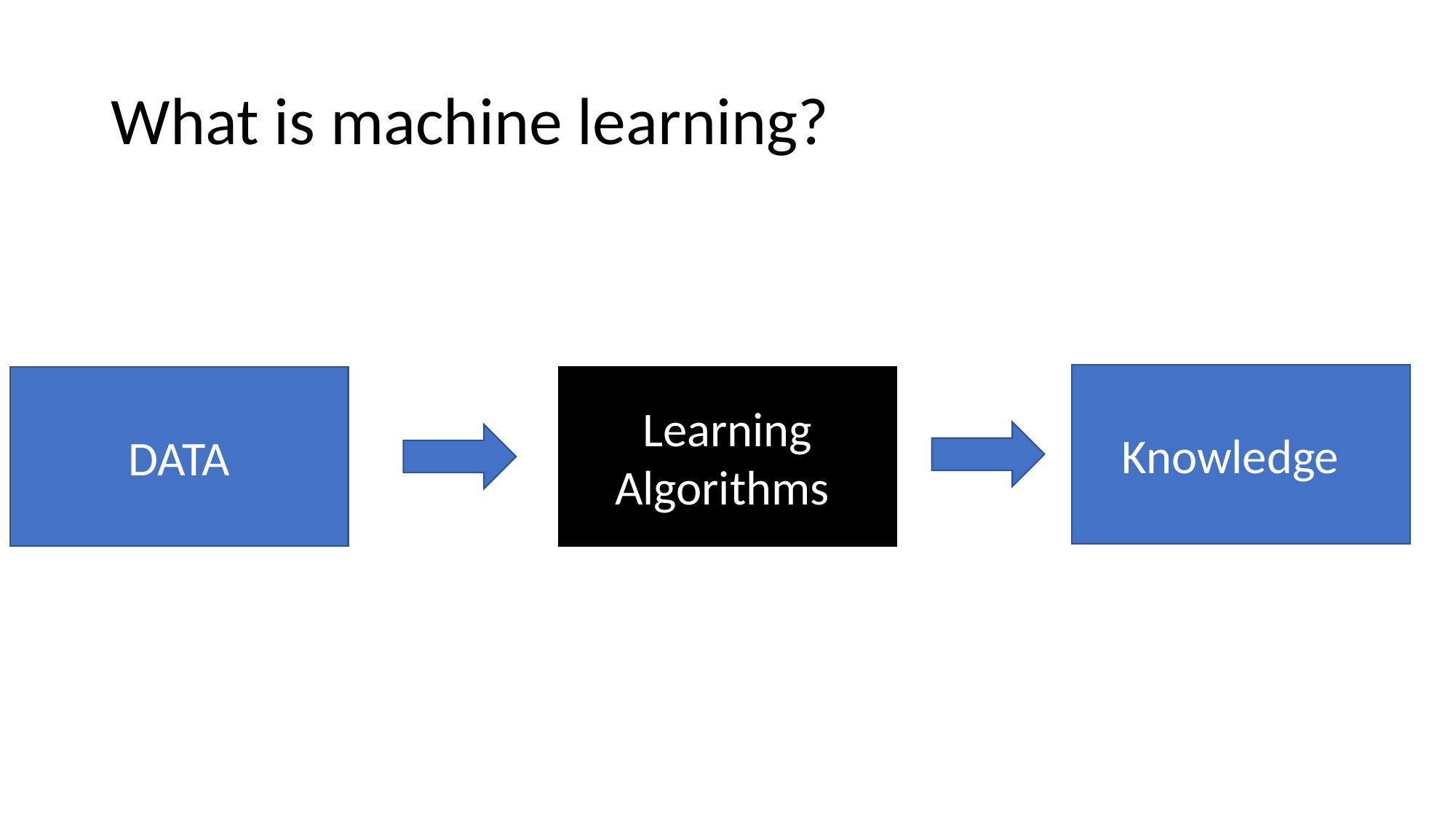

# What is machine learning?

Knowledge
DATA
Learning Algorithms